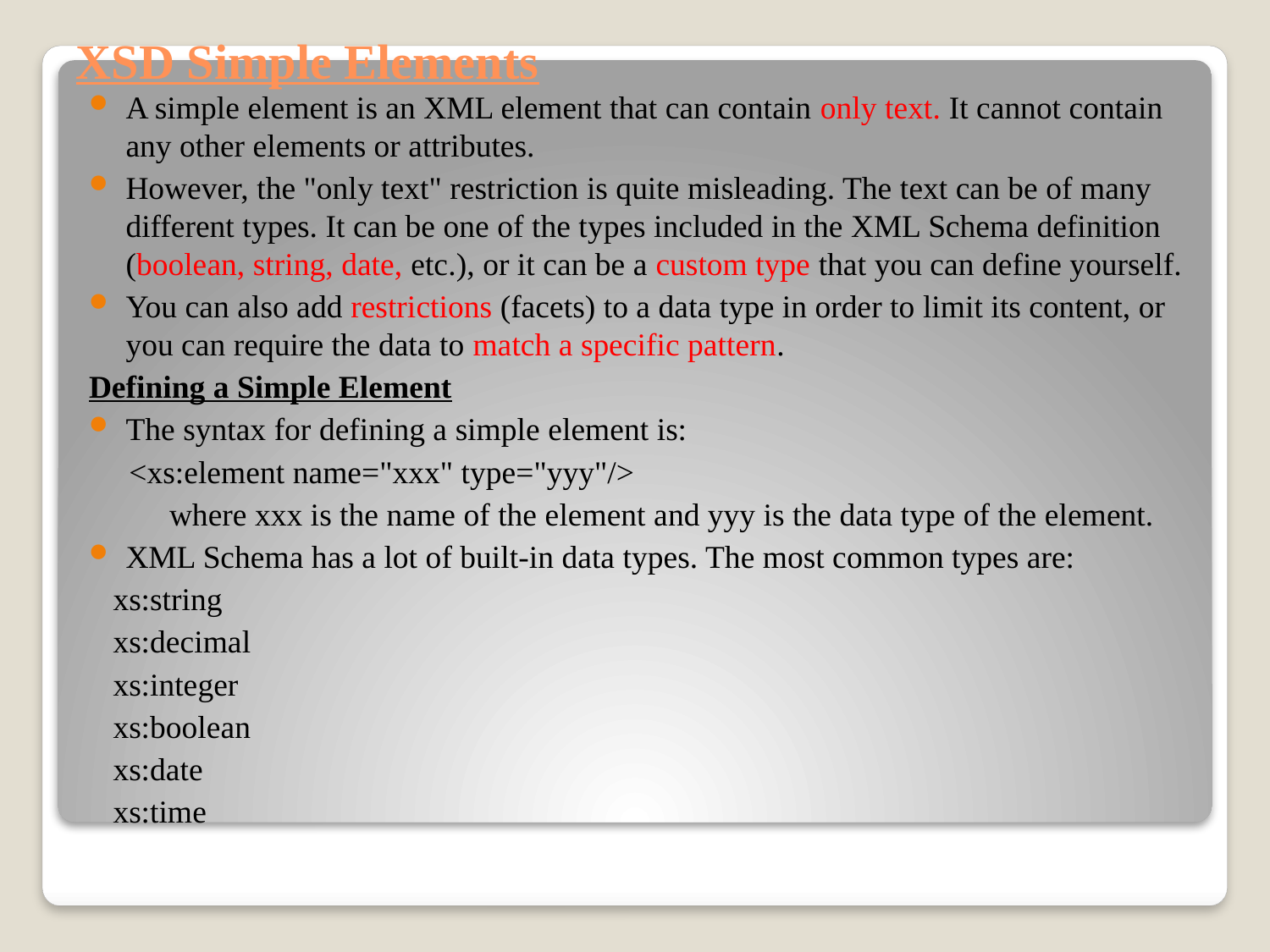

# XSD Simple Elements
A simple element is an XML element that can contain only text. It cannot contain any other elements or attributes.
However, the "only text" restriction is quite misleading. The text can be of many different types. It can be one of the types included in the XML Schema definition (boolean, string, date, etc.), or it can be a custom type that you can define yourself.
You can also add restrictions (facets) to a data type in order to limit its content, or you can require the data to match a specific pattern.
Defining a Simple Element
The syntax for defining a simple element is:
     <xs:element name="xxx" type="yyy"/>
          where xxx is the name of the element and yyy is the data type of the element.
XML Schema has a lot of built-in data types. The most common types are:
   xs:string
   xs:decimal
   xs:integer
   xs:boolean
   xs:date
   xs:time